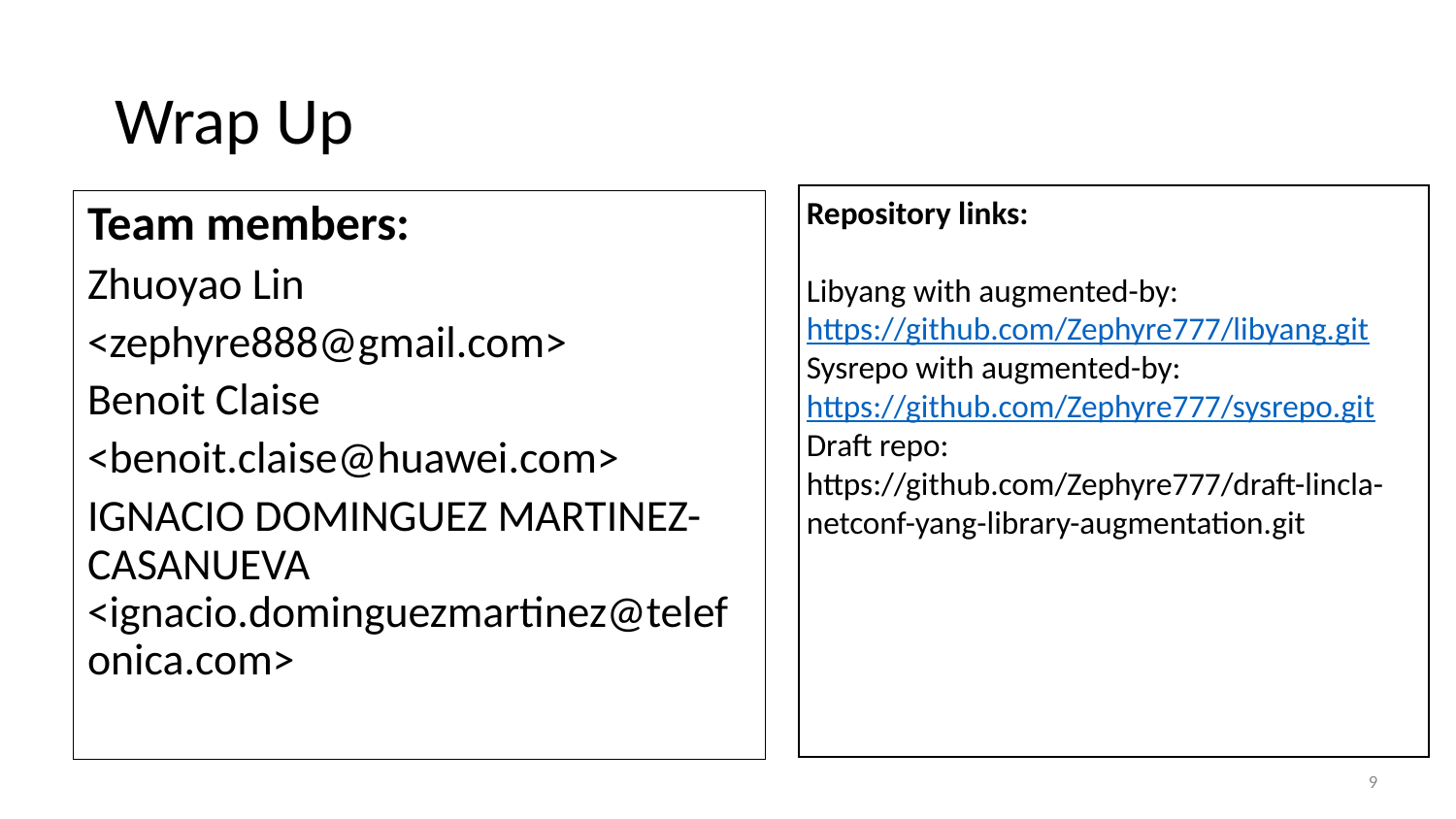

# Wrap Up
Repository links:

Libyang with augmented-by: https://github.com/Zephyre777/libyang.git
Sysrepo with augmented-by: https://github.com/Zephyre777/sysrepo.git
Draft repo: https://github.com/Zephyre777/draft-lincla-netconf-yang-library-augmentation.git
Team members:
Zhuoyao Lin
<zephyre888@gmail.com>
Benoit Claise
<benoit.claise@huawei.com>
IGNACIO DOMINGUEZ MARTINEZ-CASANUEVA <ignacio.dominguezmartinez@telefonica.com>

9